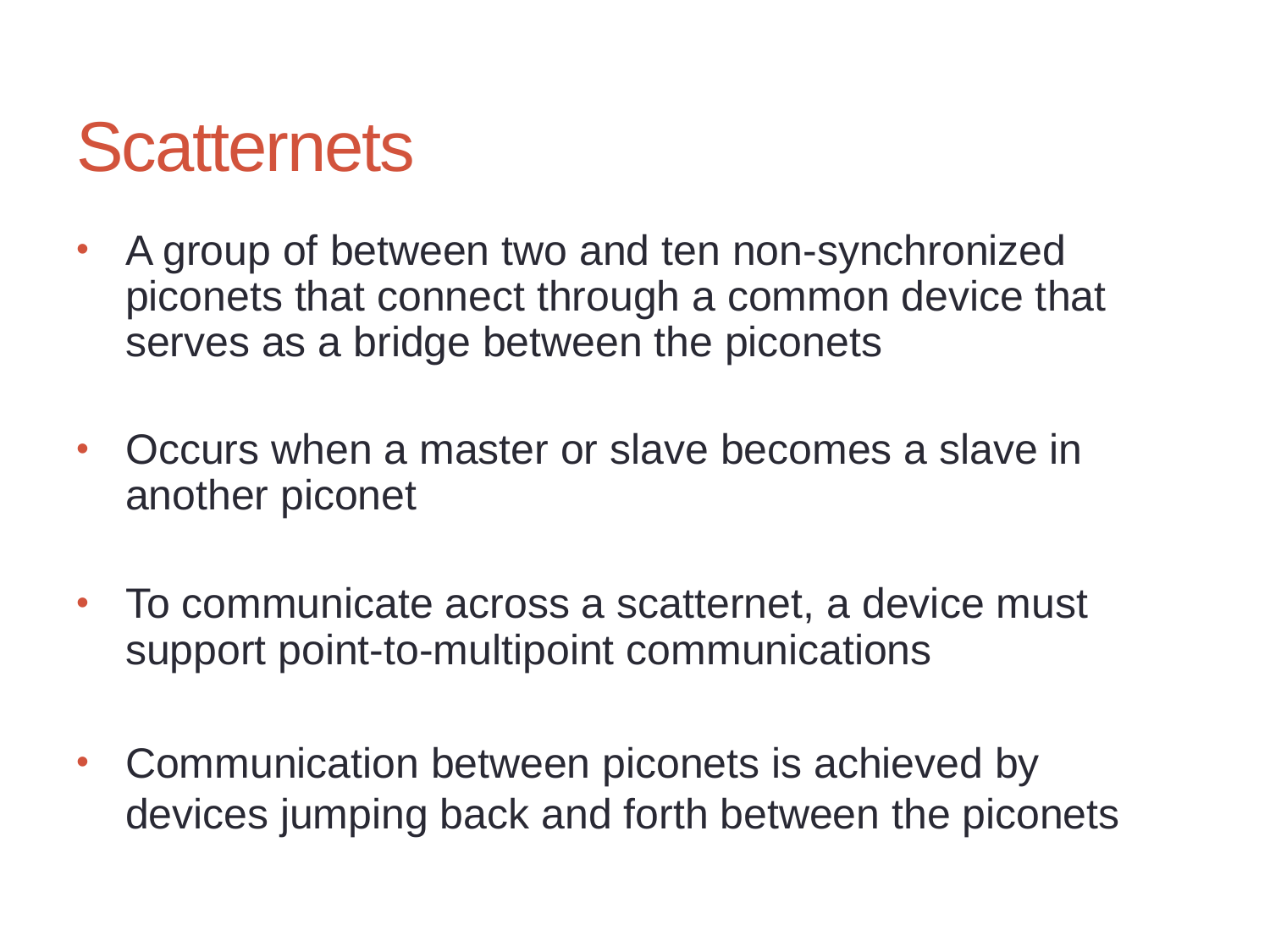

# Scatternets
A group of between two and ten non-synchronized piconets that connect through a common device that serves as a bridge between the piconets

Occurs when a master or slave becomes a slave in another piconet

To communicate across a scatternet, a device must support point-to-multipoint communications

Communication between piconets is achieved by devices jumping back and forth between the piconets